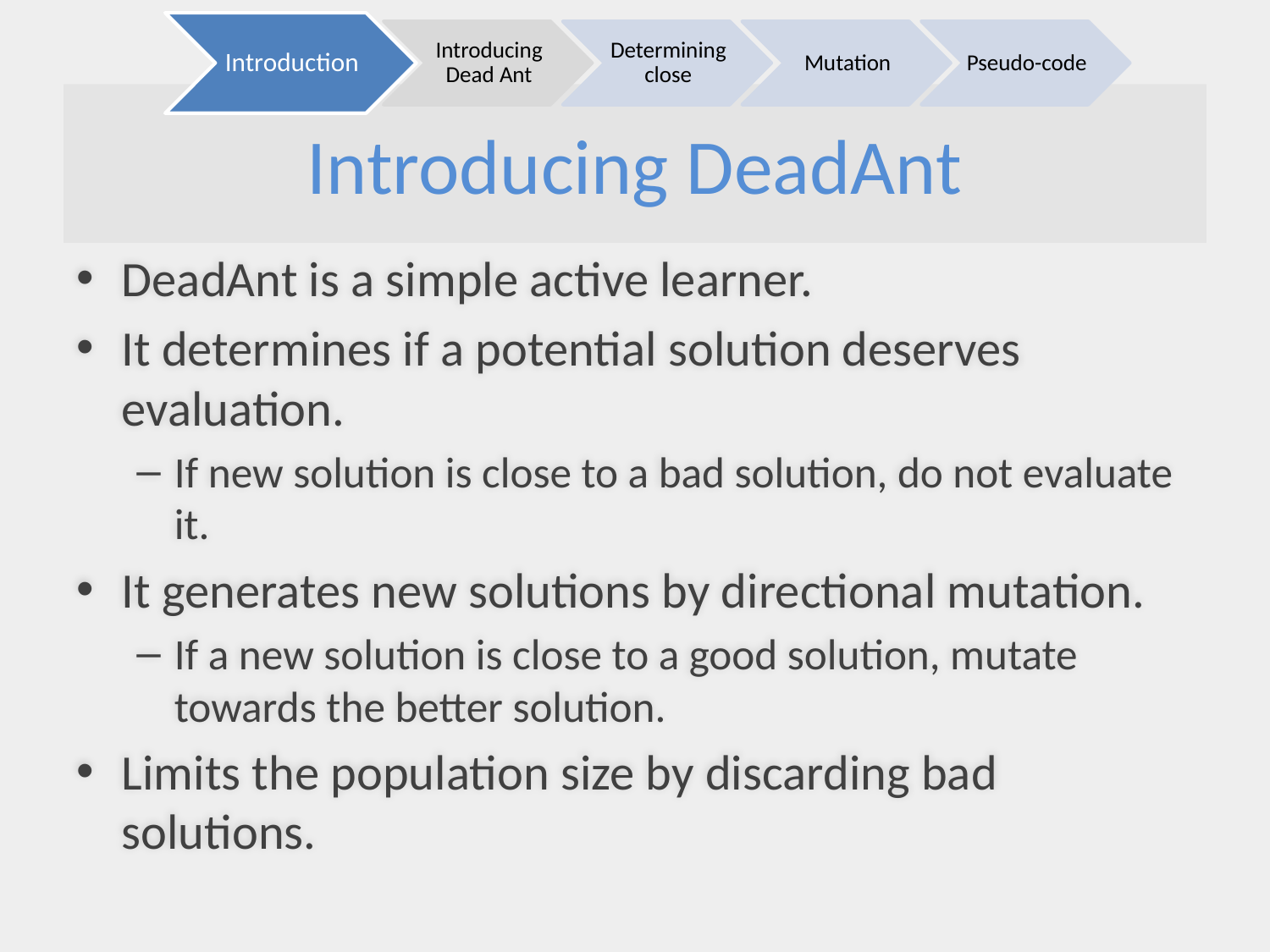

Introduction

Introducing Dead Ant

Determining close

Mutation

Pseudo-code
# Introducing DeadAnt
DeadAnt is a simple active learner.
It determines if a potential solution deserves evaluation.
If new solution is close to a bad solution, do not evaluate it.
It generates new solutions by directional mutation.
If a new solution is close to a good solution, mutate towards the better solution.
Limits the population size by discarding bad solutions.